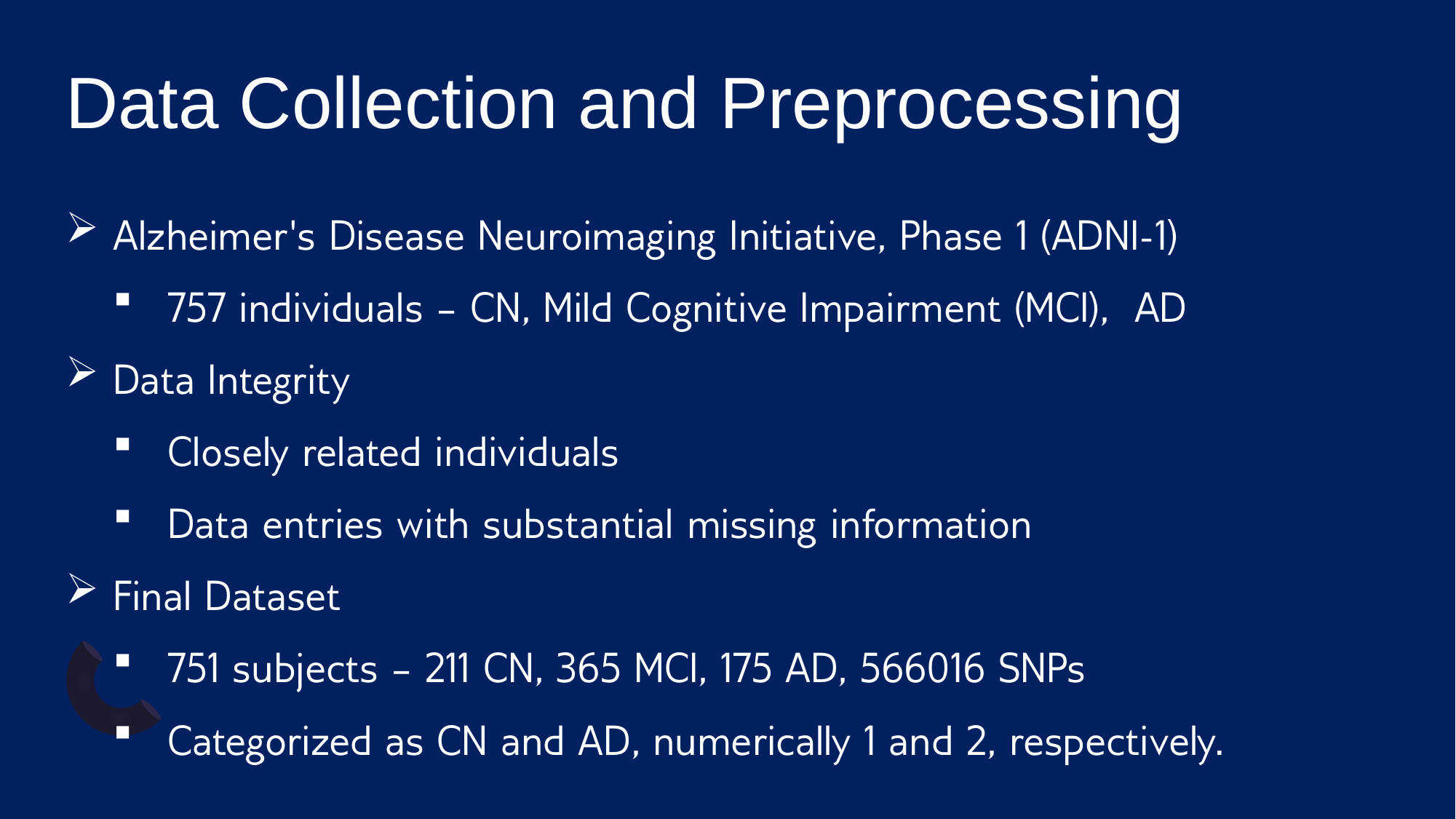

# Data Collection and Preprocessing
Alzheimer's Disease Neuroimaging Initiative, Phase 1 (ADNI-1)
757 individuals – CN, Mild Cognitive Impairment (MCI),  AD
Data Integrity
Closely related individuals
Data entries with substantial missing information
Final Dataset
751 subjects – 211 CN, 365 MCI, 175 AD, 566016 SNPs
Categorized as CN and AD, numerically 1 and 2, respectively.